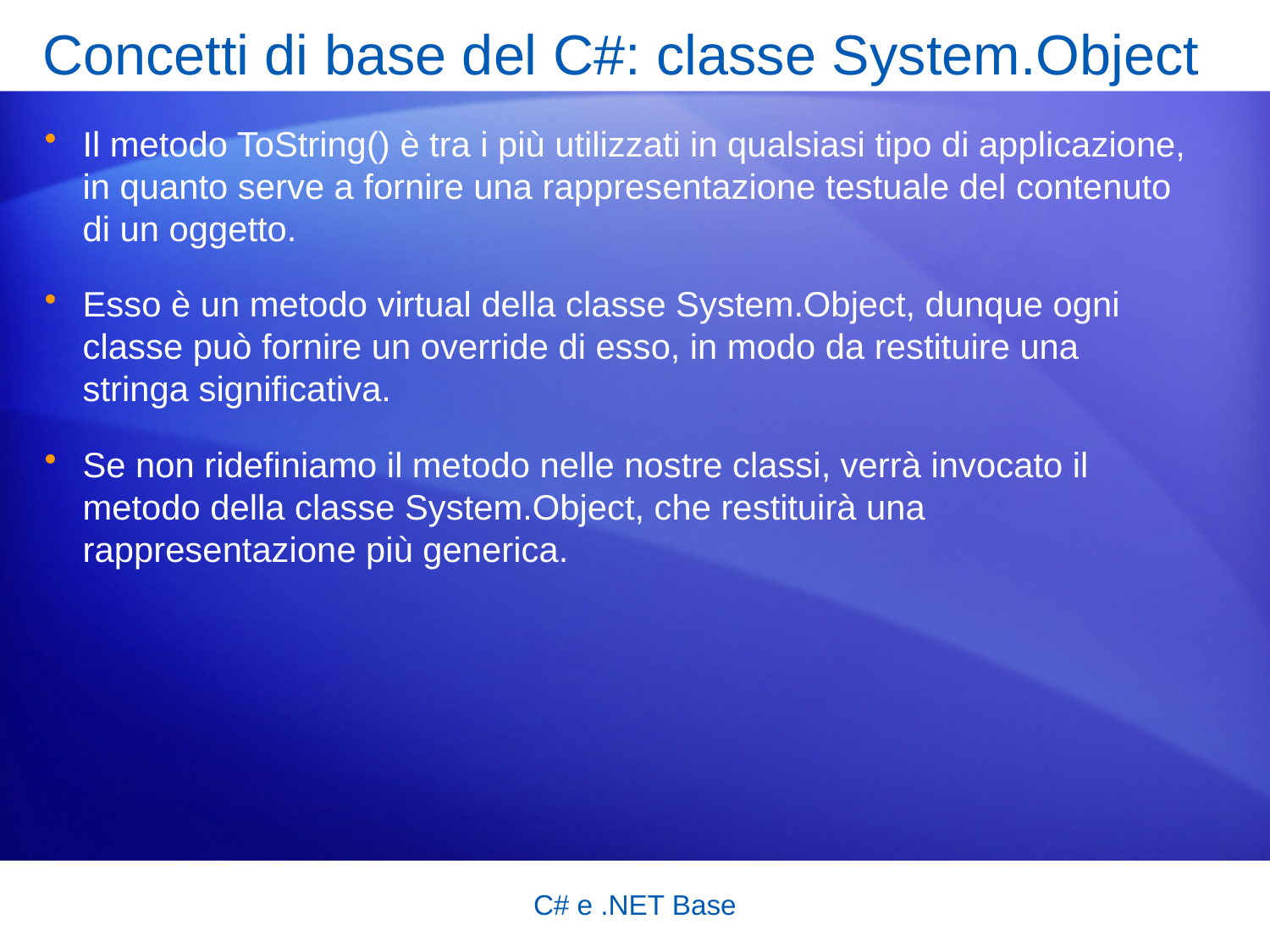

# Concetti di base del C#: classe System.Object
Il metodo ToString() è tra i più utilizzati in qualsiasi tipo di applicazione, in quanto serve a fornire una rappresentazione testuale del contenuto di un oggetto.
Esso è un metodo virtual della classe System.Object, dunque ogni classe può fornire un override di esso, in modo da restituire una stringa significativa.
Se non ridefiniamo il metodo nelle nostre classi, verrà invocato il metodo della classe System.Object, che restituirà una rappresentazione più generica.

C# e .NET Base